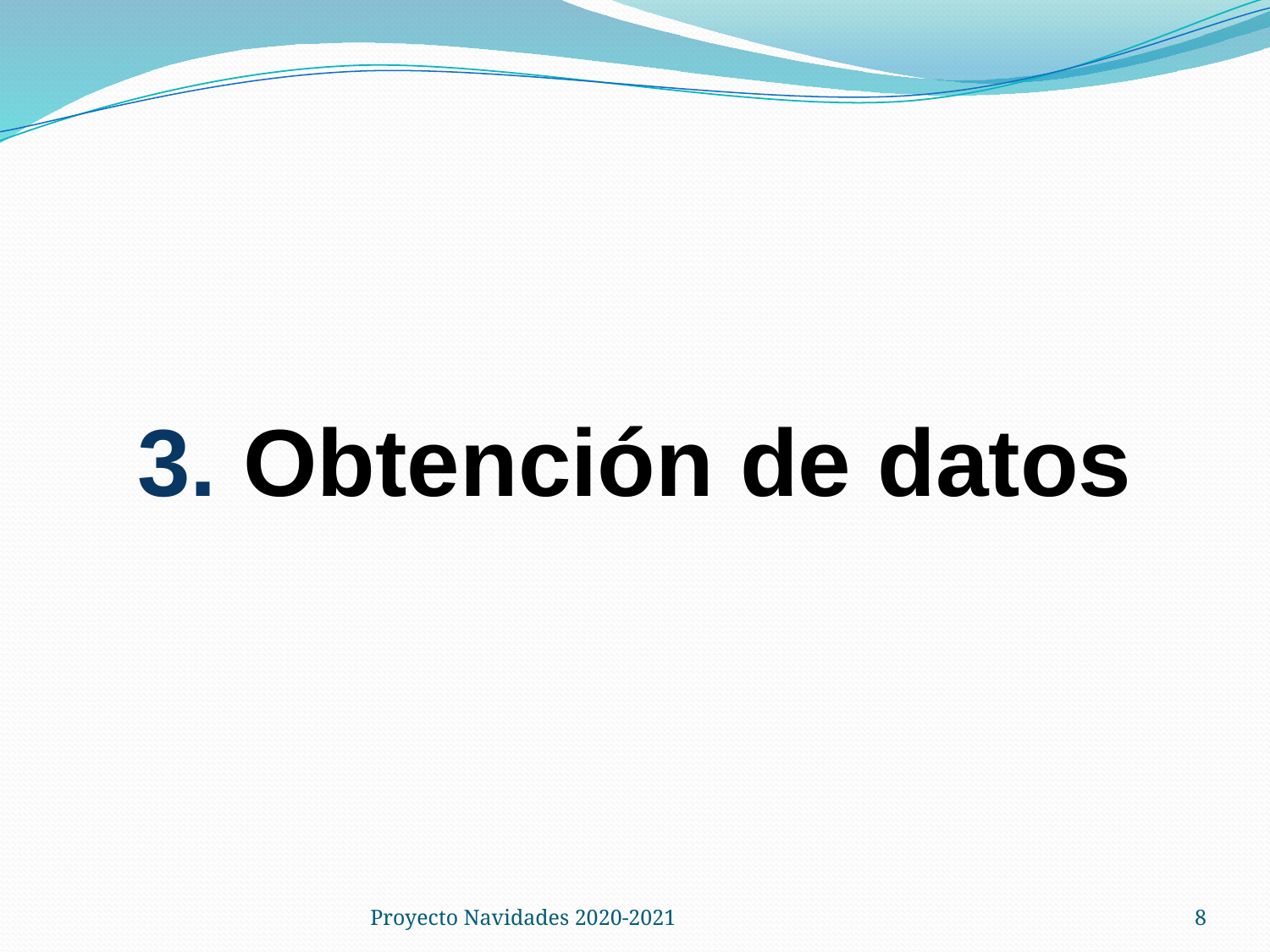

3. Obtención de datos
Proyecto Navidades 2020-2021
8